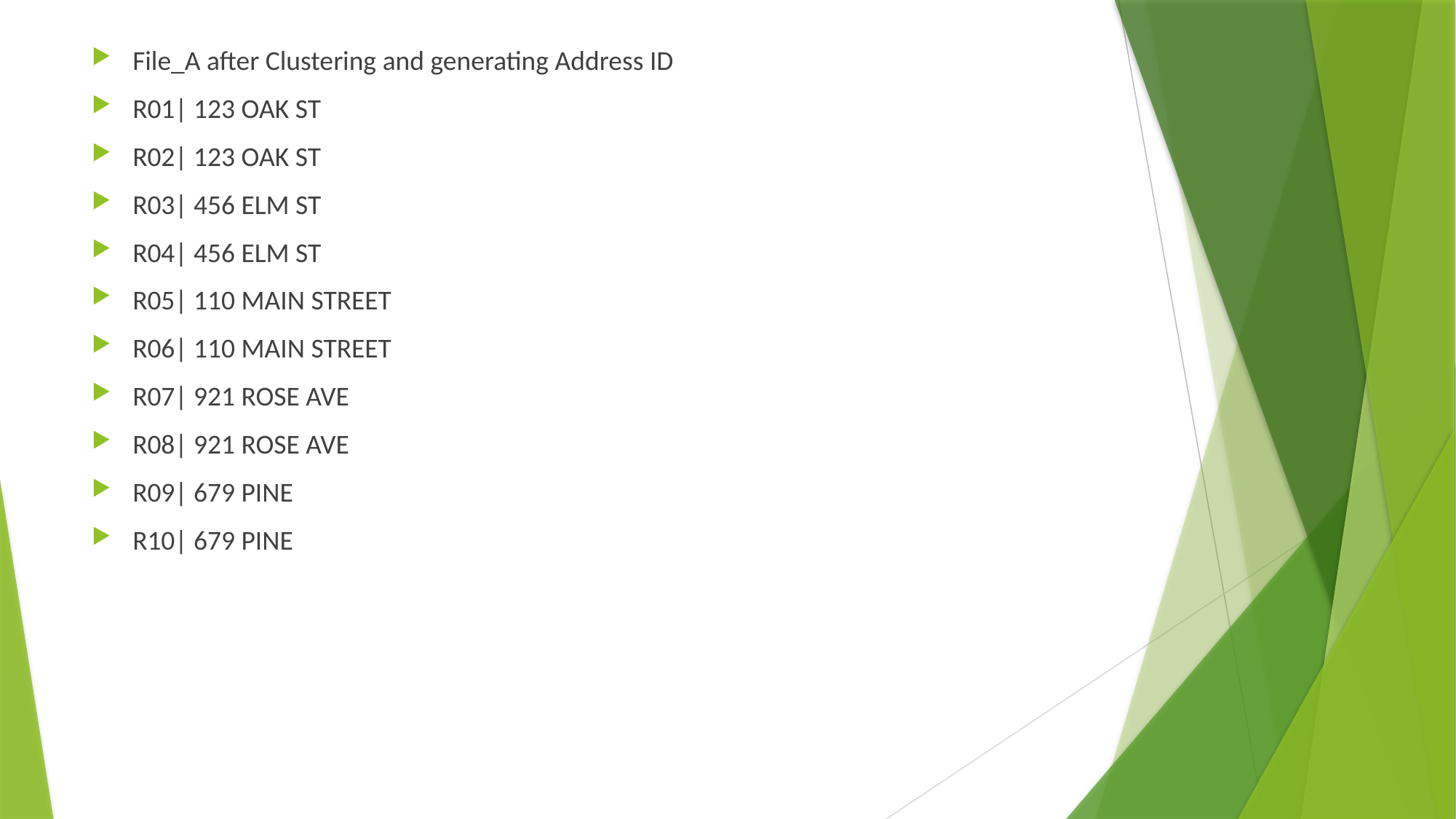

File_A after Clustering and generating Address ID
R01| 123 OAK ST
R02| 123 OAK ST
R03| 456 ELM ST
R04| 456 ELM ST
R05| 110 MAIN STREET
R06| 110 MAIN STREET
R07| 921 ROSE AVE
R08| 921 ROSE AVE
R09| 679 PINE
R10| 679 PINE